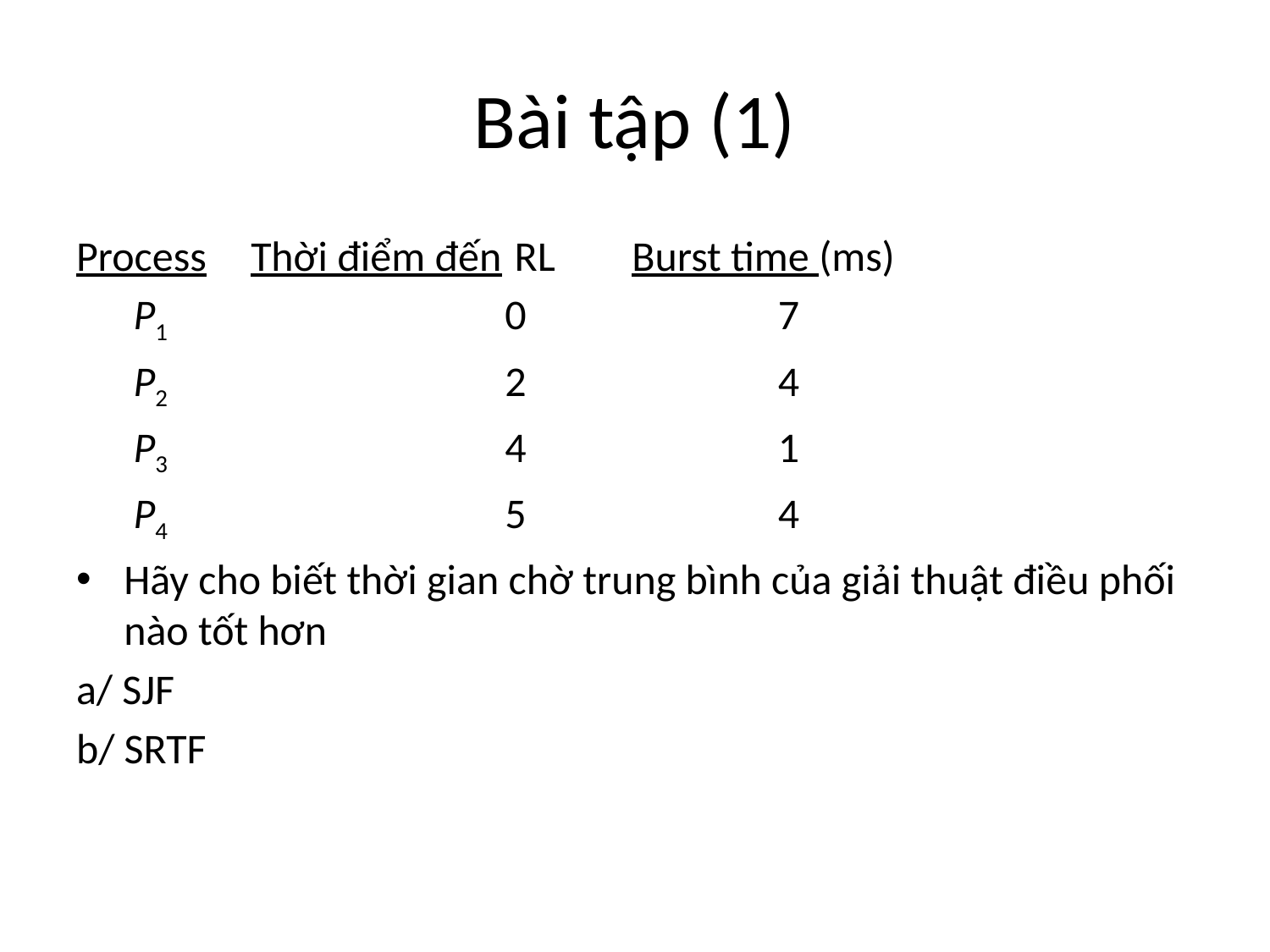

# Bài tập (1)
Process	Thời điểm đến	 RL  	Burst time (ms)
	 P1		    	0		  7
	 P2		  	2		  4
	 P3			4		  1
	 P4			5		  4
Hãy cho biết thời gian chờ trung bình của giải thuật điều phối nào tốt hơn
a/ SJF
b/ SRTF